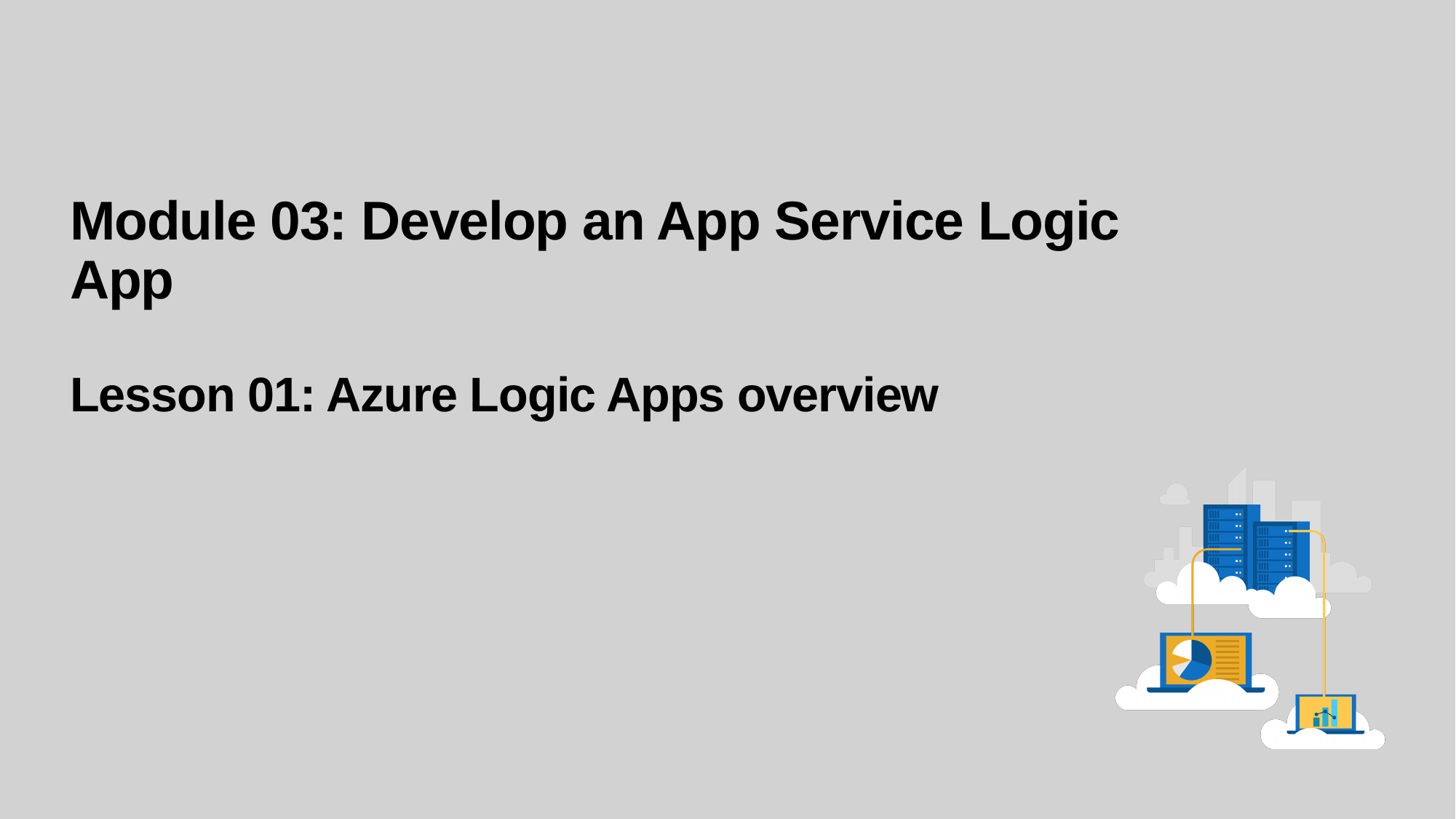

# Module 03: Develop an App Service Logic App Lesson 01: Azure Logic Apps overview